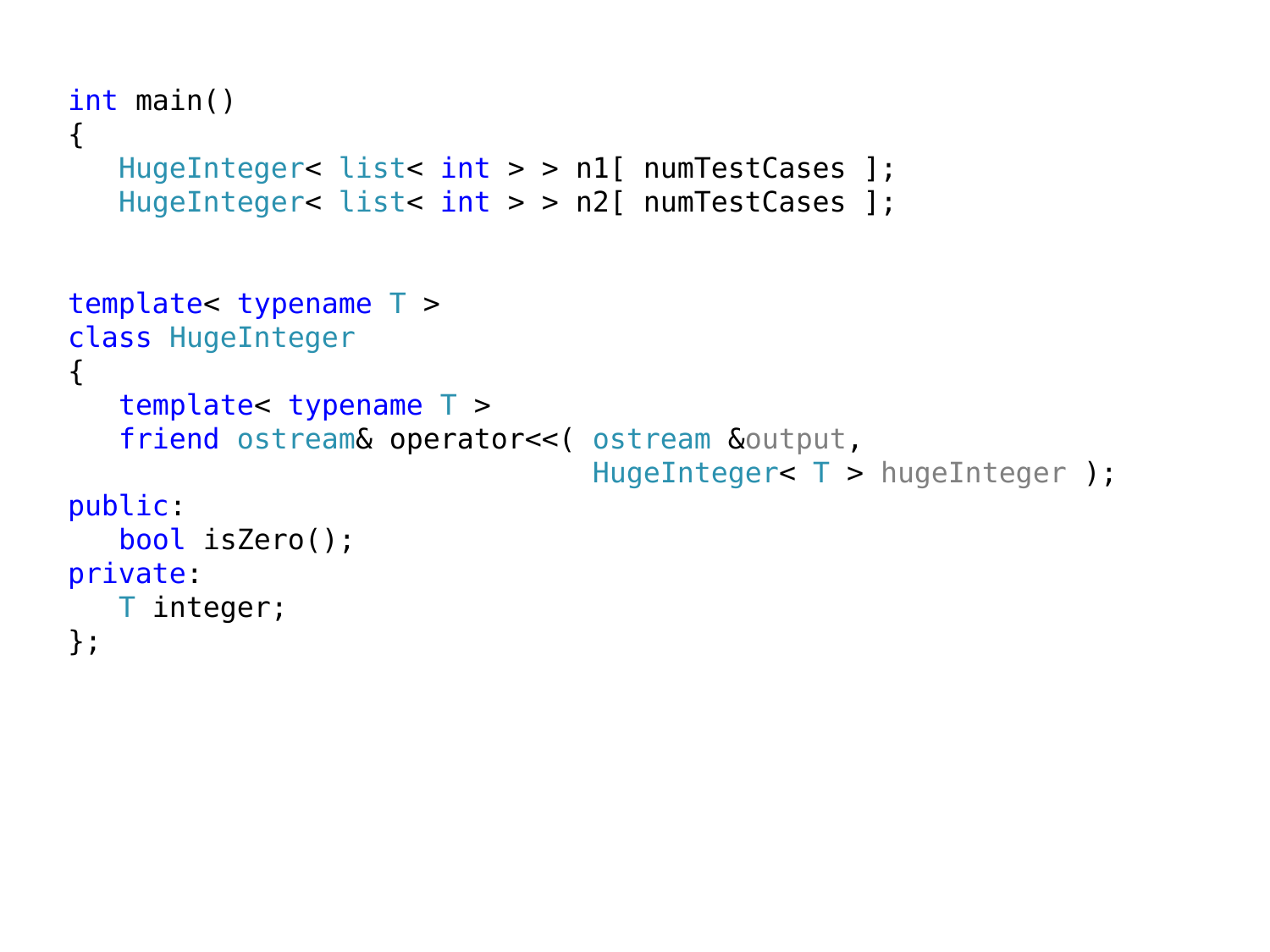

int main()
{
   HugeInteger< list< int > > n1[ numTestCases ];
   HugeInteger< list< int > > n2[ numTestCases ];

template< typename T >
class HugeInteger
{
   template< typename T >
   friend ostream& operator<<( ostream &output,
                               HugeInteger< T > hugeInteger );
public:
   bool isZero();
private:
   T integer;
};